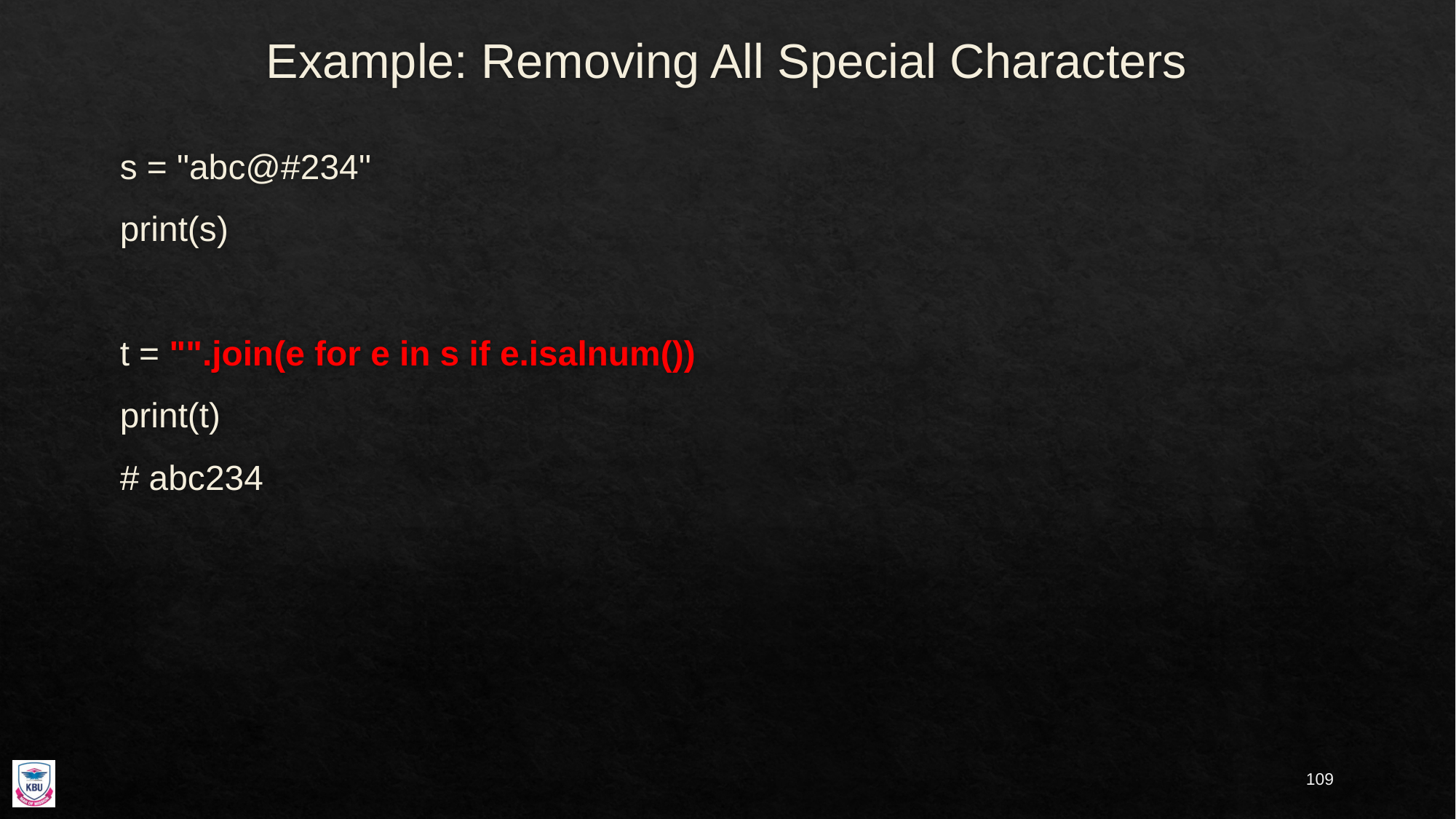

# Example: Removing All Special Characters
s = "abc@#234"
print(s)

t = "".join(e for e in s if e.isalnum())
print(t)
# abc234
109